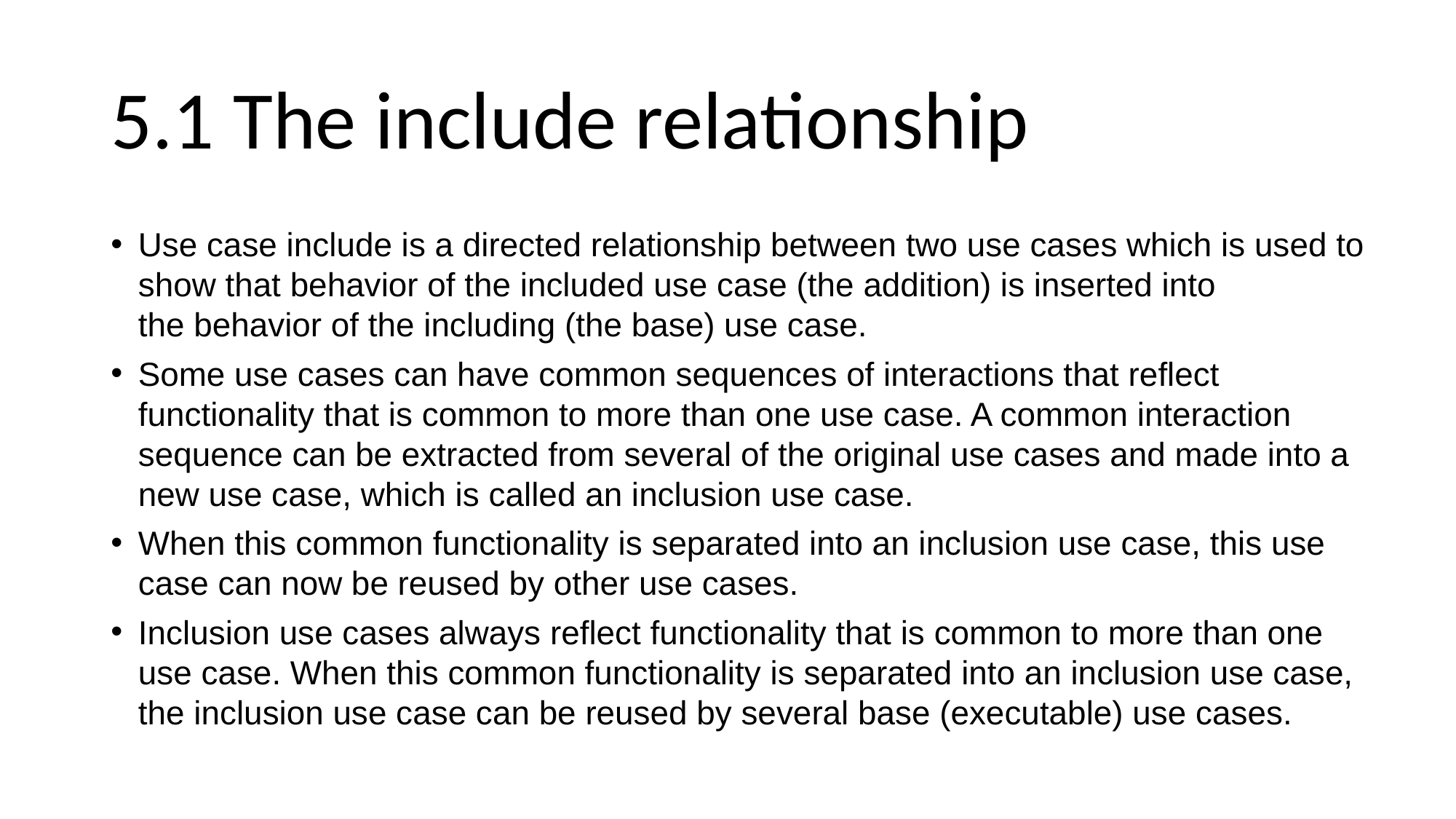

# 5.1 The include relationship
Use case include is a directed relationship between two use cases which is used to show that behavior of the included use case (the addition) is inserted into the behavior of the including (the base) use case.
Some use cases can have common sequences of interactions that reflect functionality that is common to more than one use case. A common interaction sequence can be extracted from several of the original use cases and made into a new use case, which is called an inclusion use case.
When this common functionality is separated into an inclusion use case, this use case can now be reused by other use cases.
Inclusion use cases always reflect functionality that is common to more than one use case. When this common functionality is separated into an inclusion use case, the inclusion use case can be reused by several base (executable) use cases.